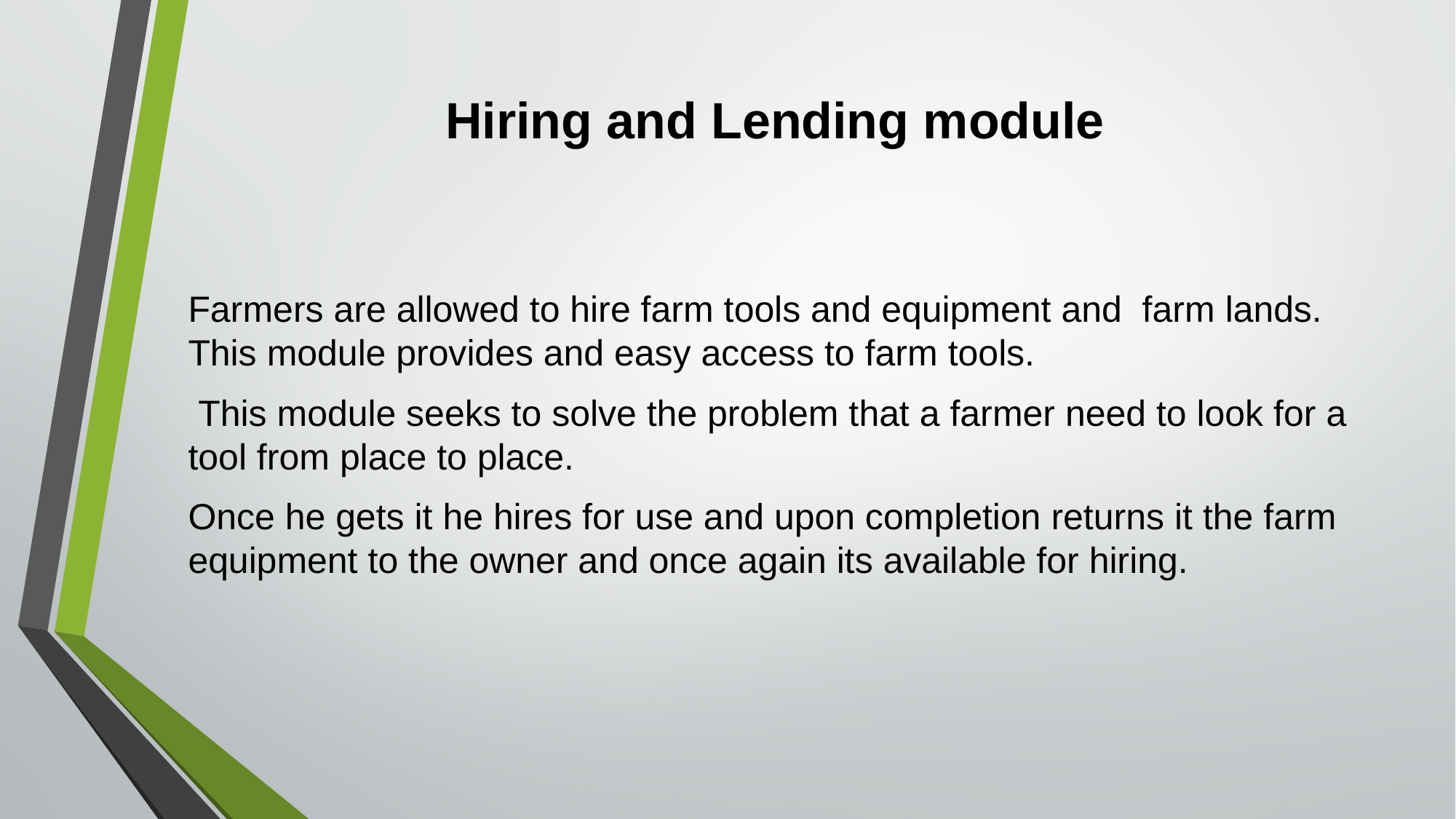

# Hiring and Lending module
Farmers are allowed to hire farm tools and equipment and  farm lands. This module provides and easy access to farm tools.
 This module seeks to solve the problem that a farmer need to look for a tool from place to place.
Once he gets it he hires for use and upon completion returns it the farm equipment to the owner and once again its available for hiring.